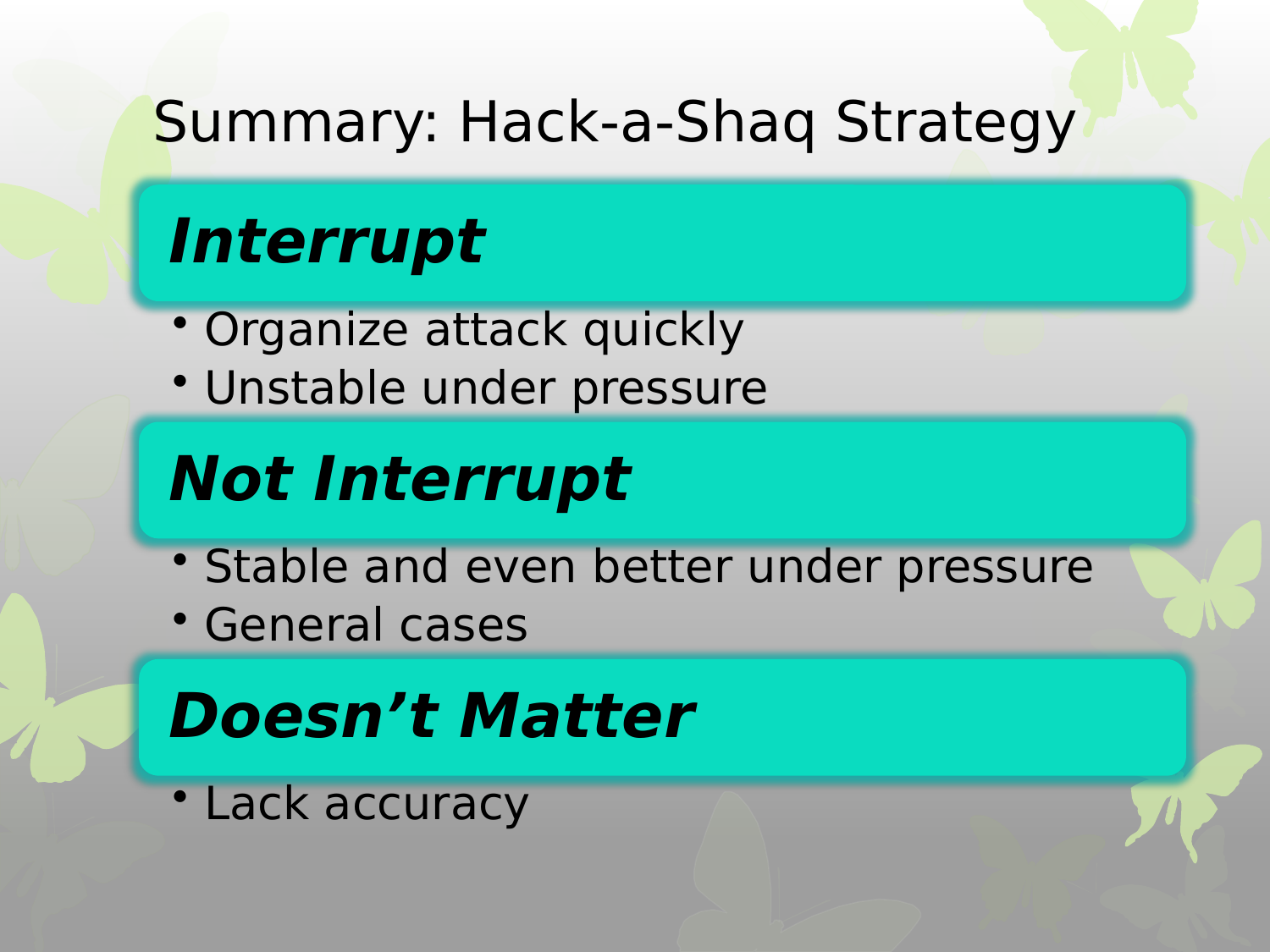

# Summary: Hack-a-Shaq Strategy
Interrupt
Organize attack quickly
Unstable under pressure
Not Interrupt
Stable and even better under pressure
General cases
Doesn’t Matter
Lack accuracy